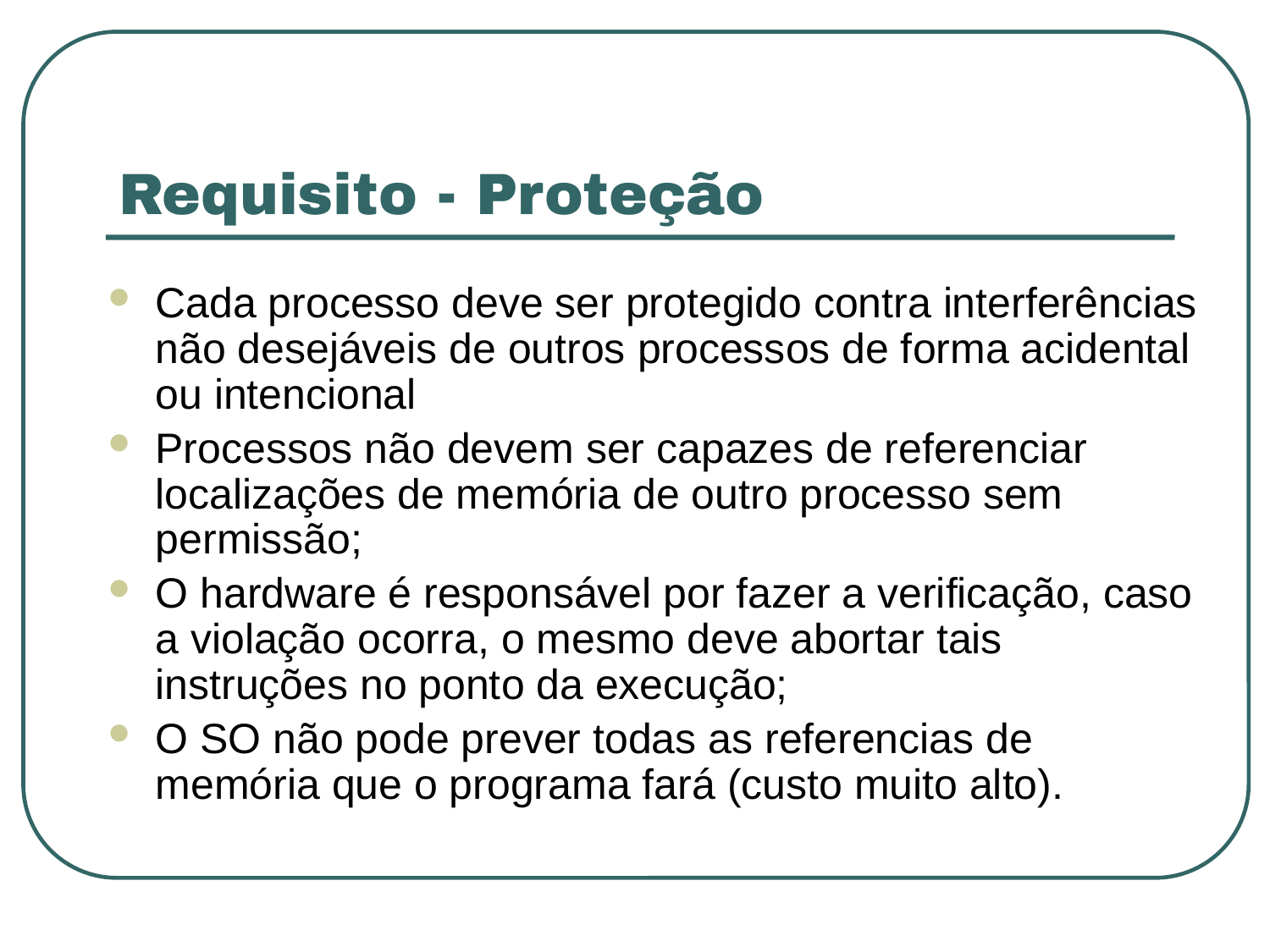

# Requisito - Proteção
Cada processo deve ser protegido contra interferências não desejáveis de outros processos de forma acidental ou intencional
Processos não devem ser capazes de referenciar localizações de memória de outro processo sem permissão;
O hardware é responsável por fazer a verificação, caso a violação ocorra, o mesmo deve abortar tais instruções no ponto da execução;
O SO não pode prever todas as referencias de memória que o programa fará (custo muito alto).